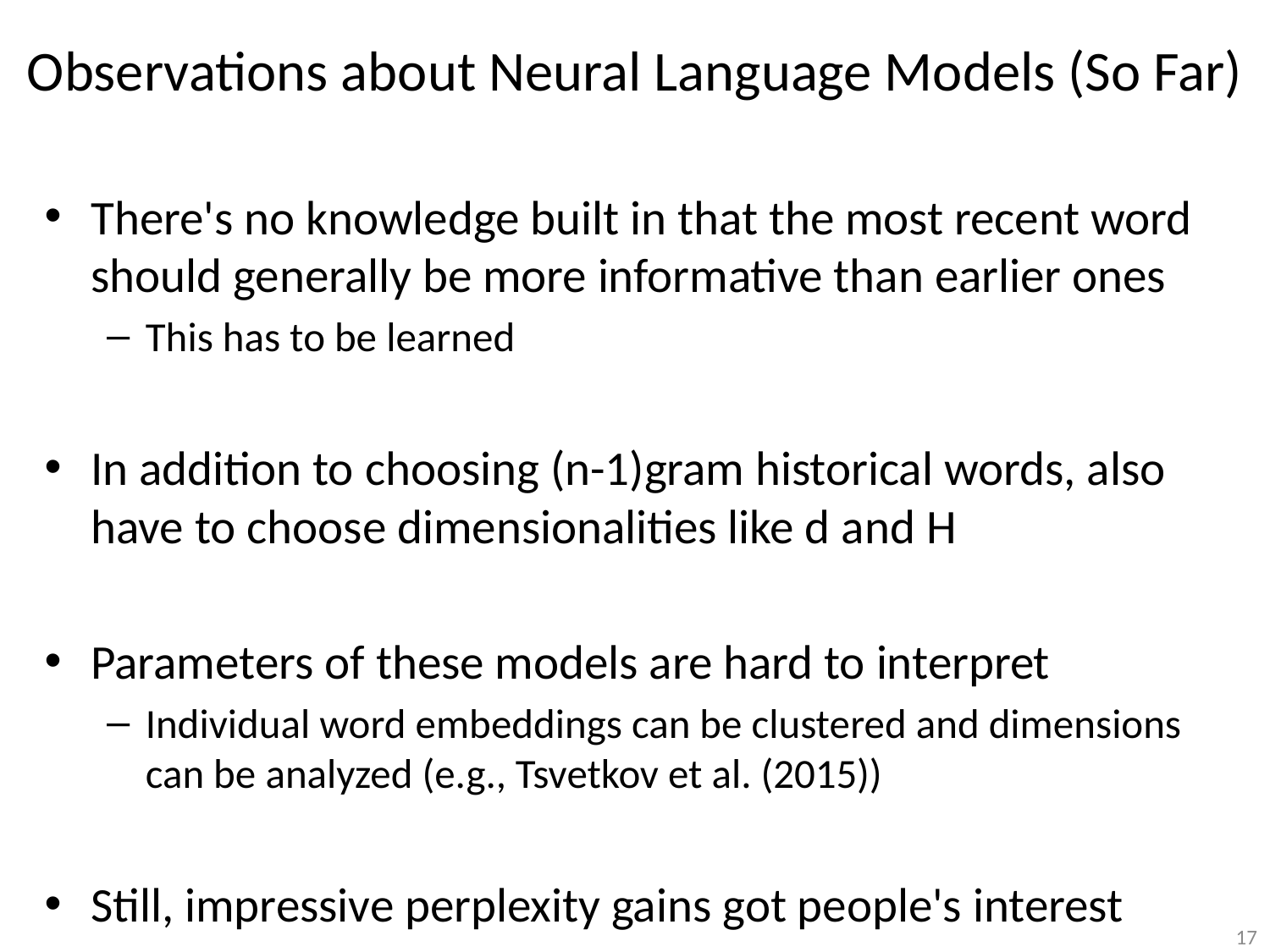

# Observations about Neural Language Models (So Far)
There's no knowledge built in that the most recent word should generally be more informative than earlier ones
This has to be learned

In addition to choosing (n-1)gram historical words, also have to choose dimensionalities like d and H

Parameters of these models are hard to interpret
Individual word embeddings can be clustered and dimensions can be analyzed (e.g., Tsvetkov et al. (2015))

Still, impressive perplexity gains got people's interest
17